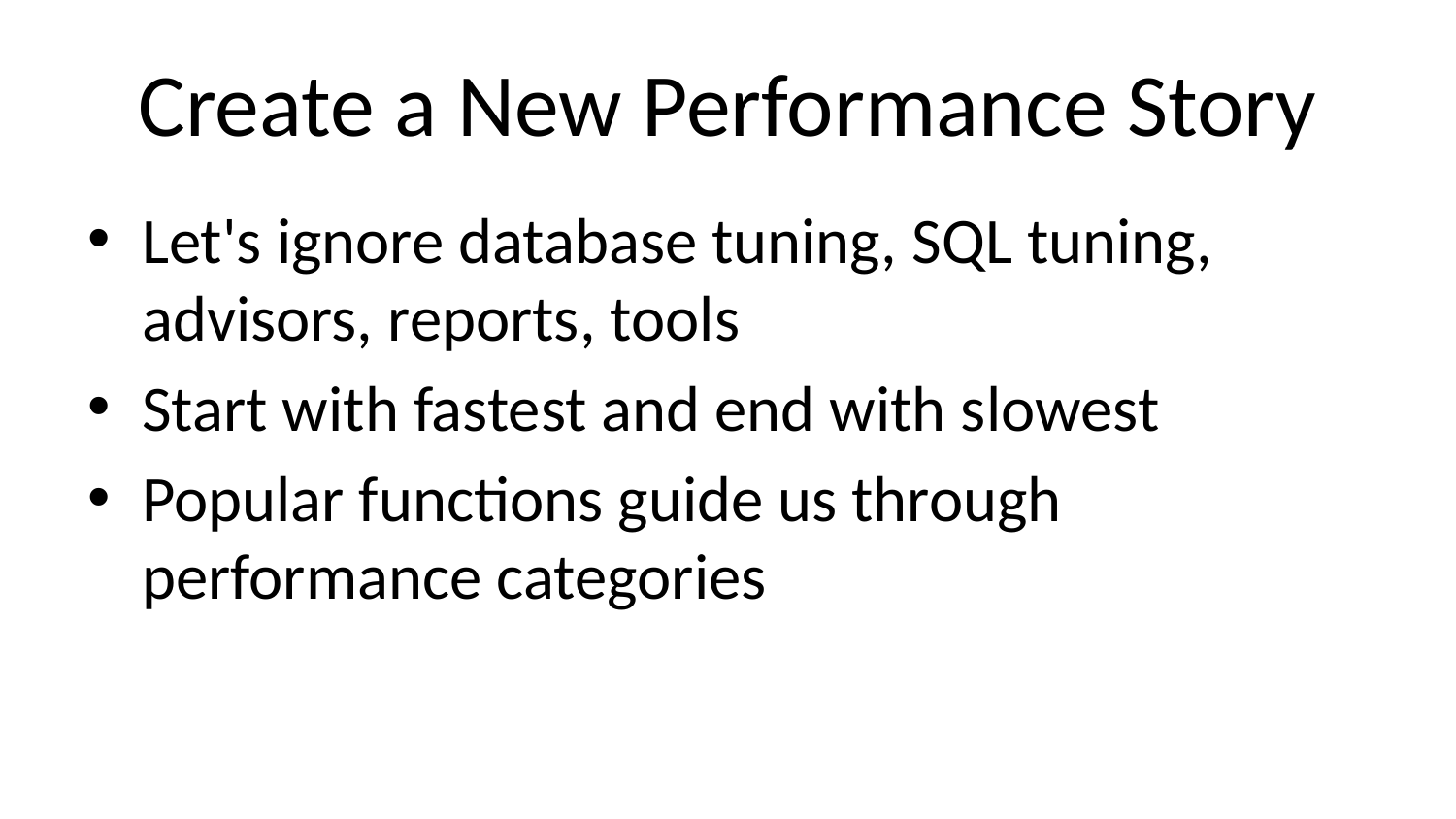

# Create a New Performance Story
Let's ignore database tuning, SQL tuning, advisors, reports, tools
Start with fastest and end with slowest
Popular functions guide us through performance categories